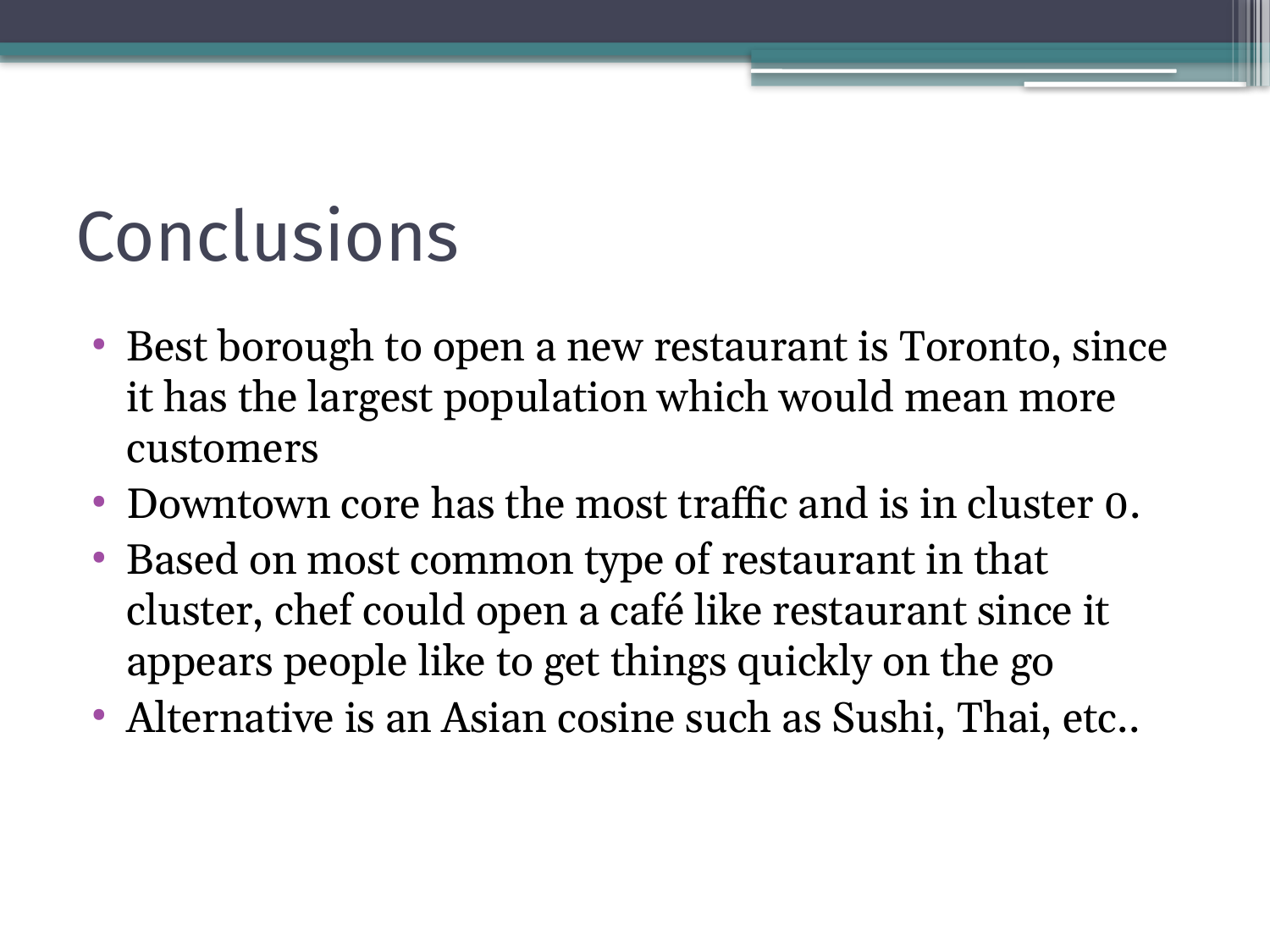

# Conclusions
Best borough to open a new restaurant is Toronto, since it has the largest population which would mean more customers
Downtown core has the most traffic and is in cluster 0.
Based on most common type of restaurant in that cluster, chef could open a café like restaurant since it appears people like to get things quickly on the go
Alternative is an Asian cosine such as Sushi, Thai, etc..